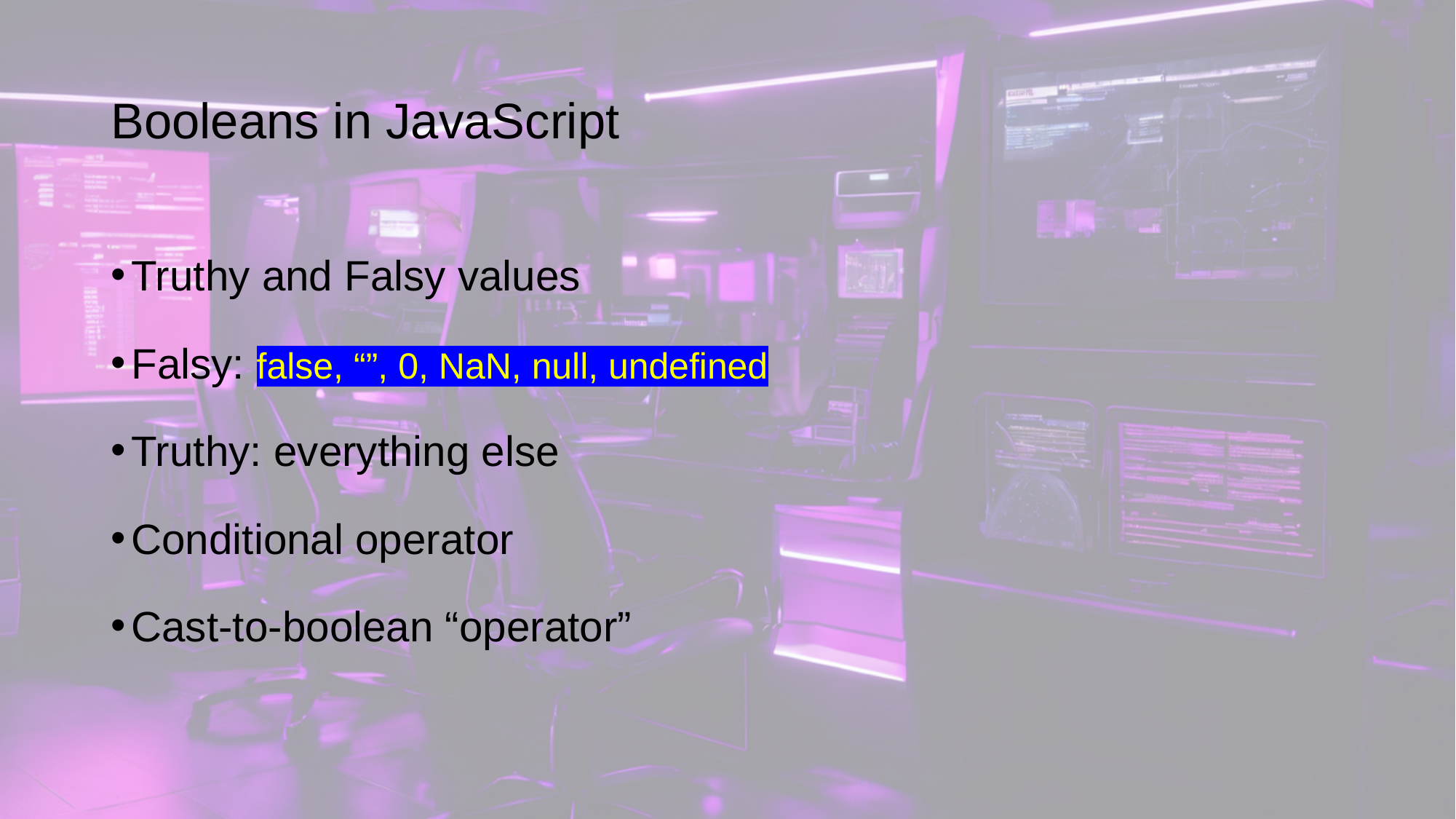

# Booleans in JavaScript
Truthy and Falsy values
Falsy: false, “”, 0, NaN, null, undefined
Truthy: everything else
Conditional operator
Cast-to-boolean “operator”